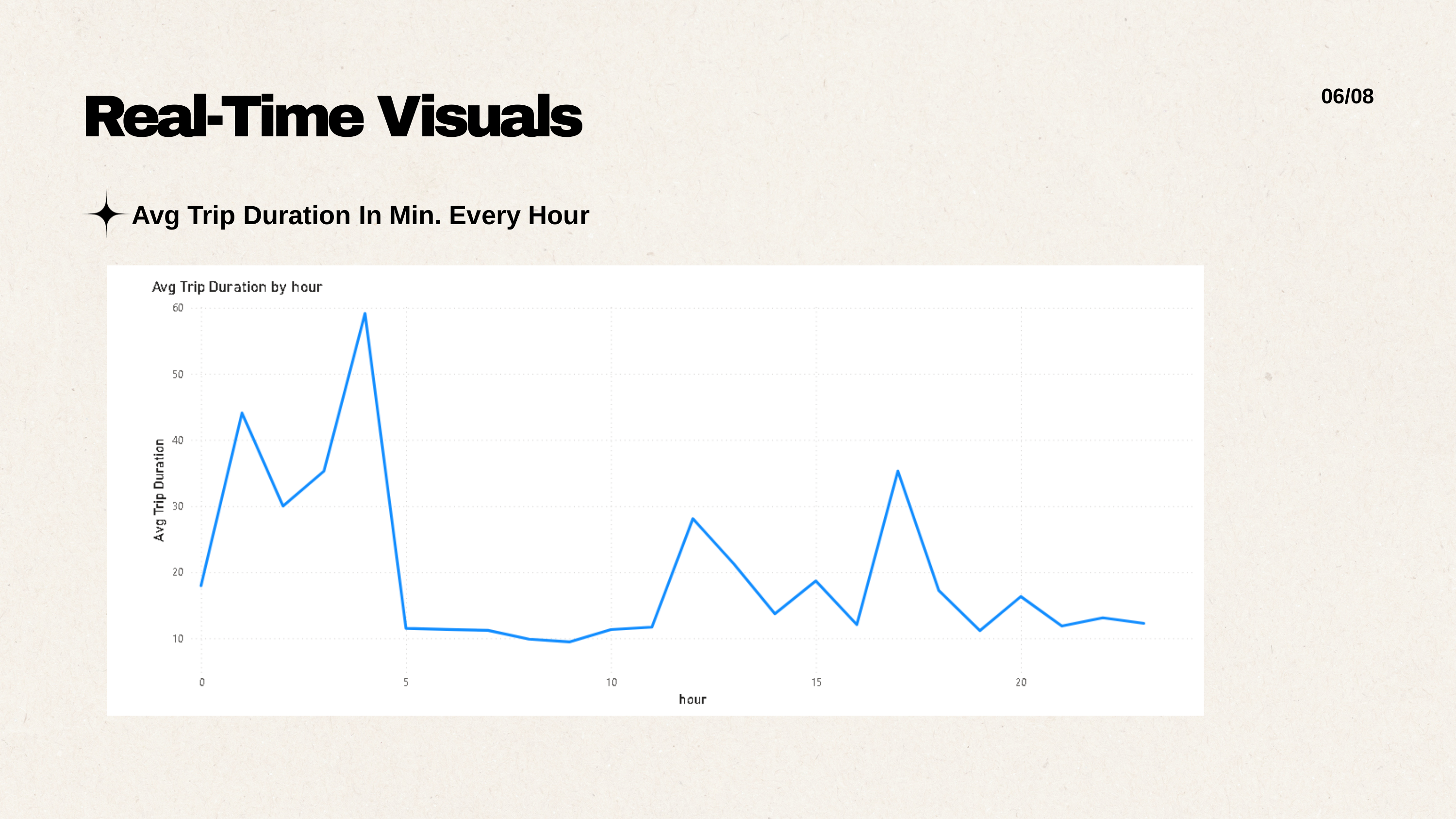

06/08
Real-Time Visuals

Avg Trip Duration In Min. Every Hour